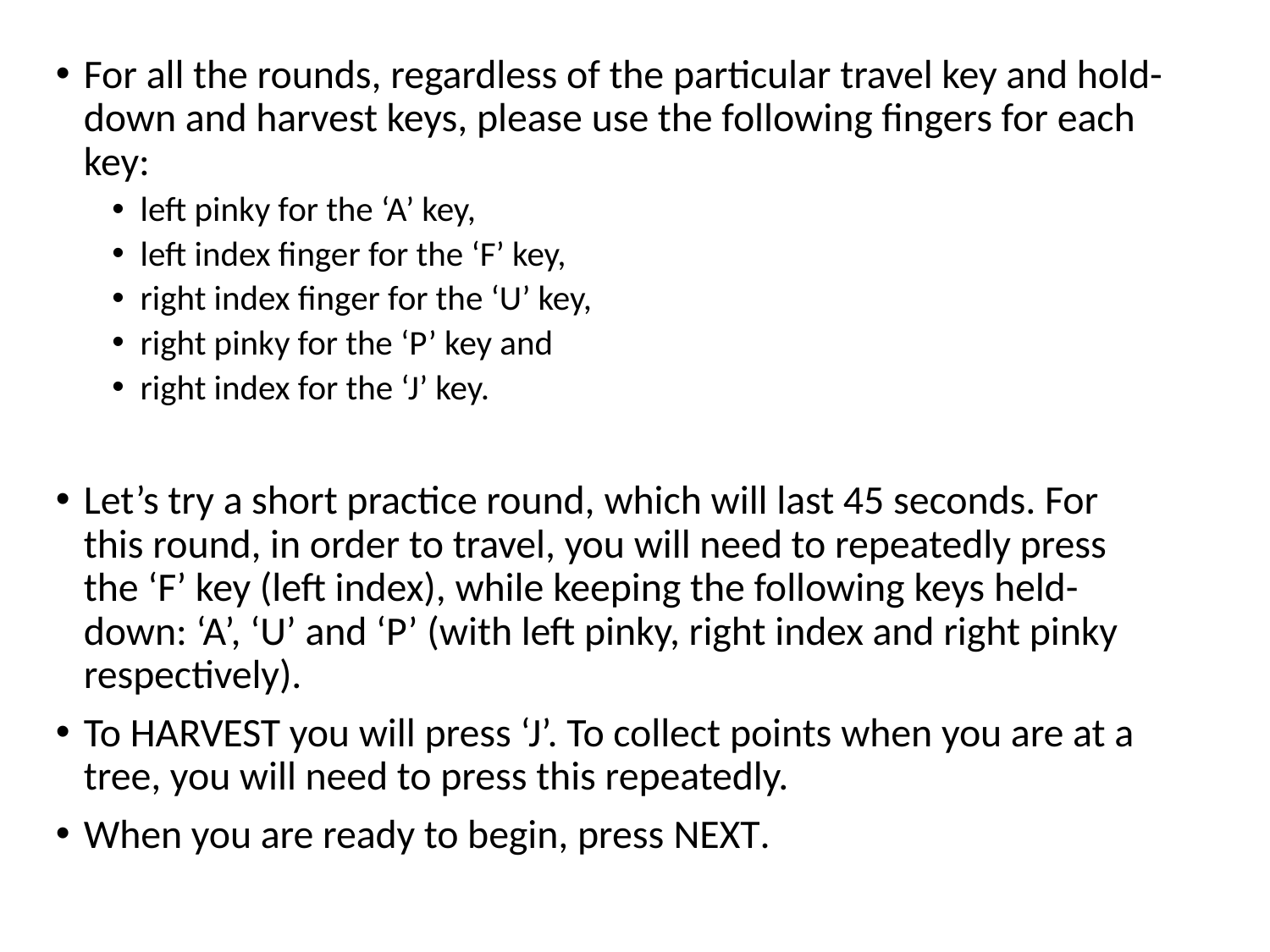

For all the rounds, regardless of the particular travel key and hold-down and harvest keys, please use the following fingers for each key:
left pinky for the ‘A’ key,
left index finger for the ‘F’ key,
right index finger for the ‘U’ key,
right pinky for the ‘P’ key and
right index for the ‘J’ key.

Let’s try a short practice round, which will last 45 seconds. For this round, in order to travel, you will need to repeatedly press the ‘F’ key (left index), while keeping the following keys held-down: ‘A’, ‘U’ and ‘P’ (with left pinky, right index and right pinky respectively).
To HARVEST you will press ‘J’. To collect points when you are at a tree, you will need to press this repeatedly.
When you are ready to begin, press NEXT.